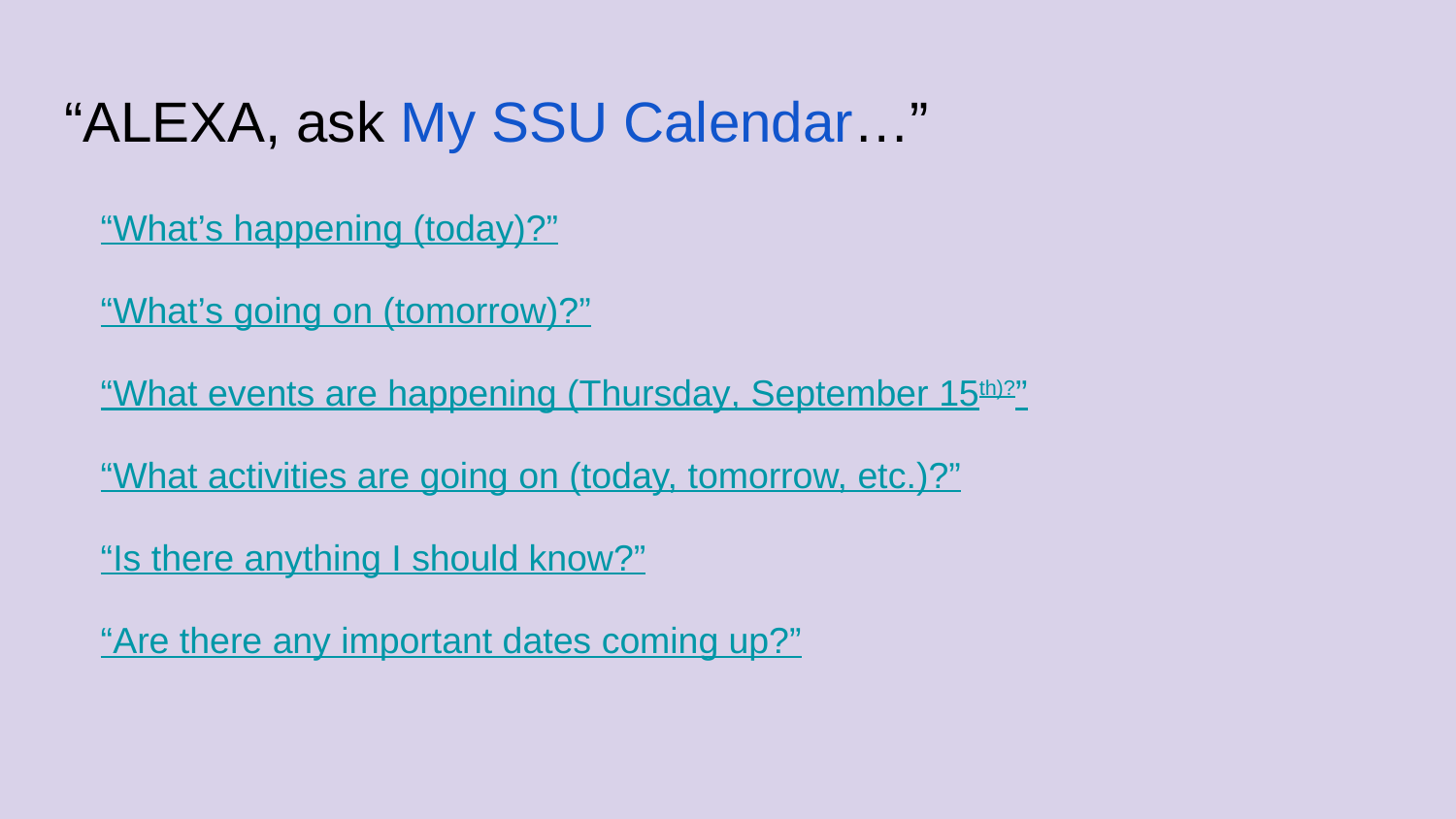

# “ALEXA, ask My SSU Calendar…”
“What’s happening (today)?”
“What’s going on (tomorrow)?”
“What events are happening (Thursday, September 15th)?”
“What activities are going on (today, tomorrow, etc.)?”
“Is there anything I should know?”
“Are there any important dates coming up?”